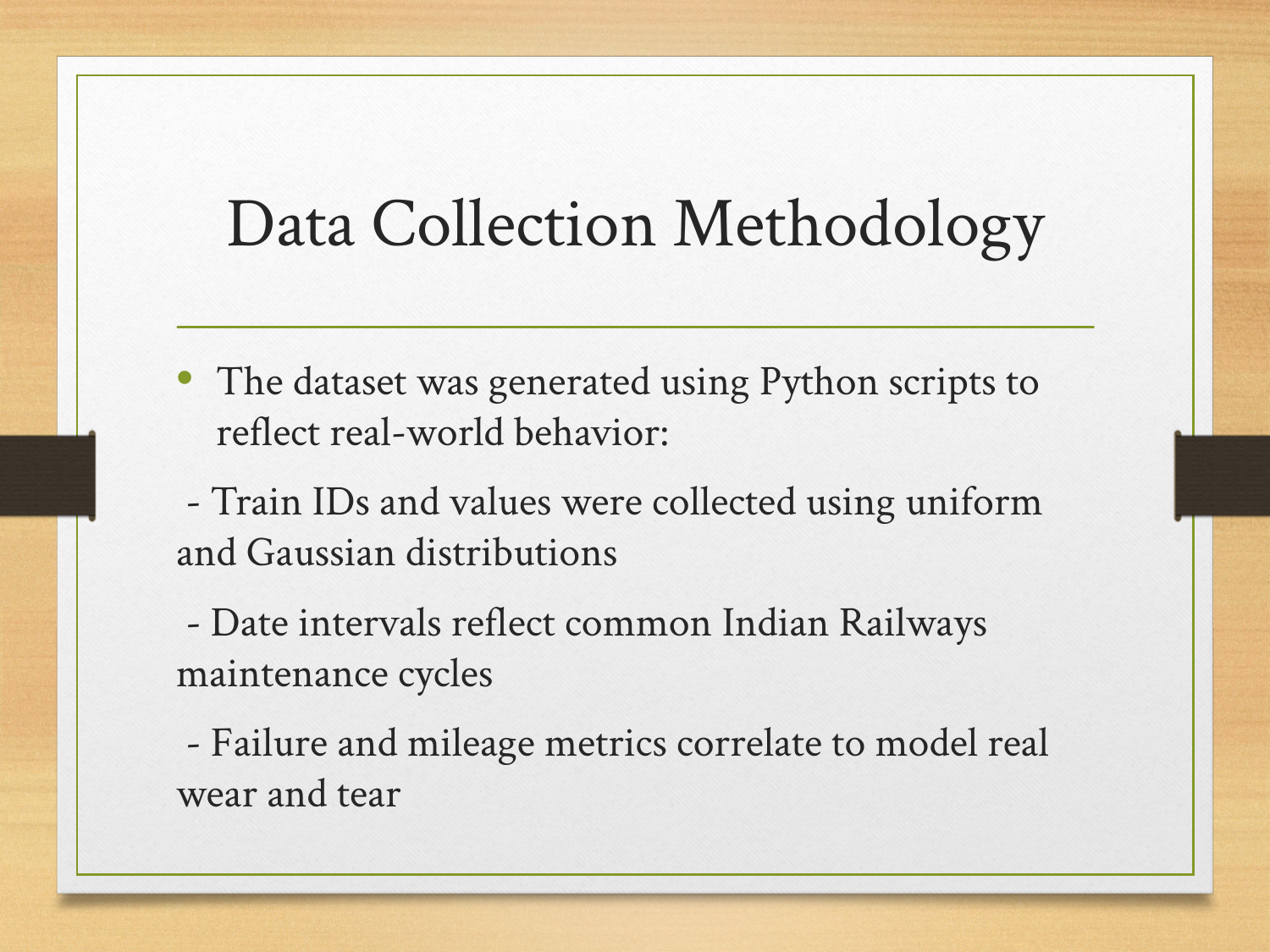

# Data Collection Methodology
The dataset was generated using Python scripts to reflect real-world behavior:
 - Train IDs and values were collected using uniform and Gaussian distributions
 - Date intervals reflect common Indian Railways maintenance cycles
 - Failure and mileage metrics correlate to model real wear and tear